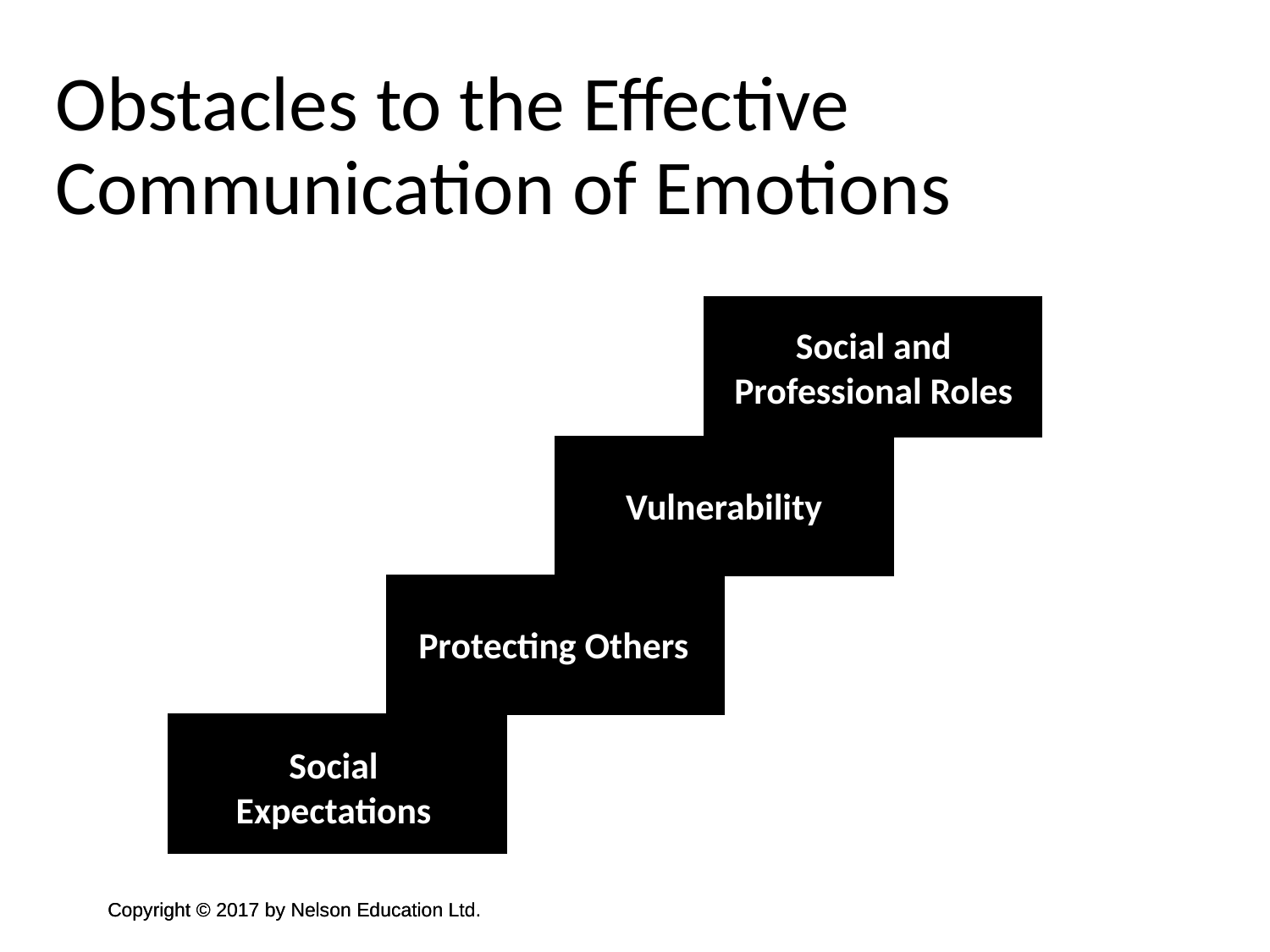

Obstacles to the Effective Communication of Emotions

Social and Professional Roles

Vulnerability

Protecting Others

Social Expectations